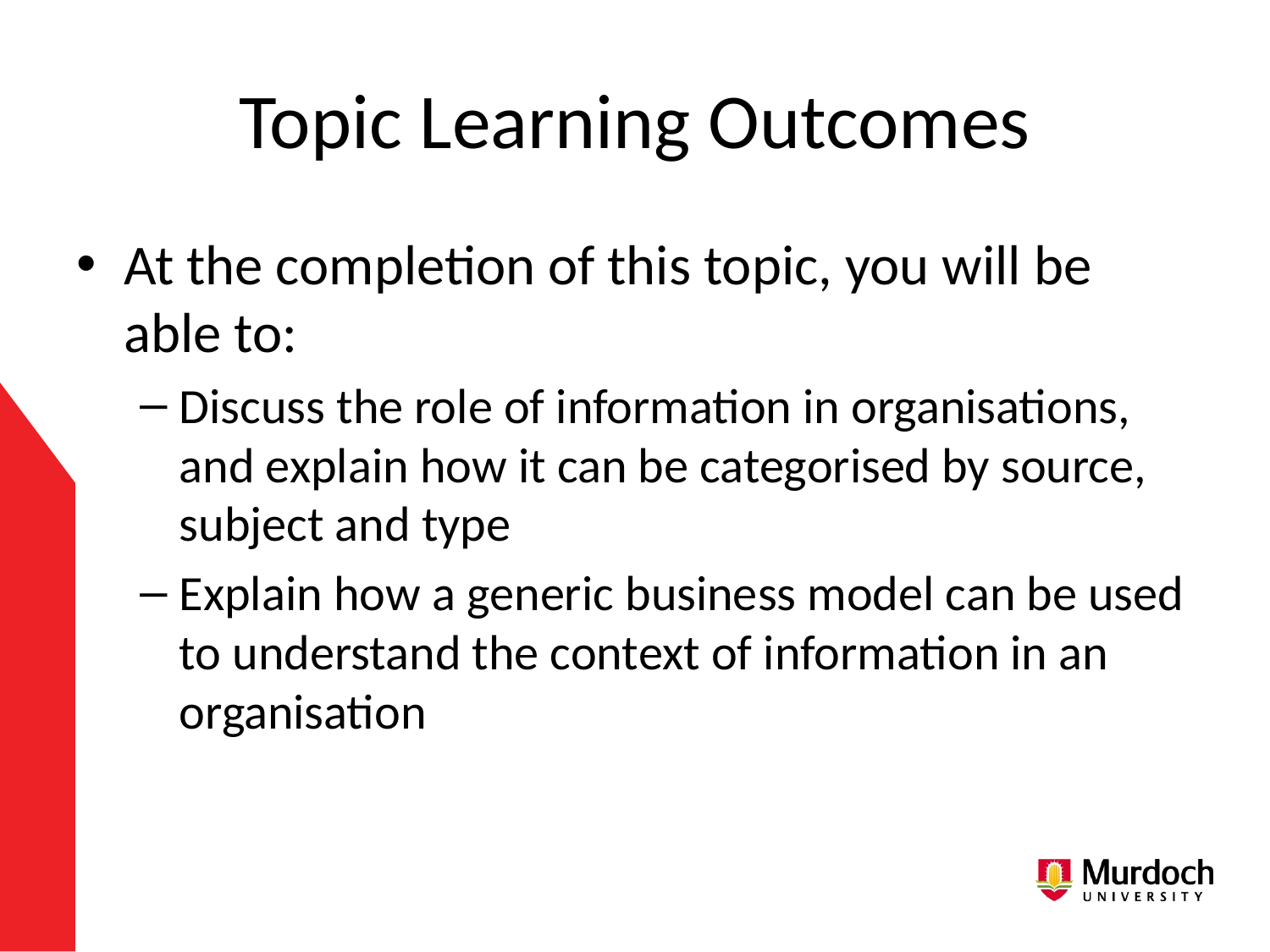

# Topic Learning Outcomes
At the completion of this topic, you will be able to:
Discuss the role of information in organisations, and explain how it can be categorised by source, subject and type
Explain how a generic business model can be used to understand the context of information in an organisation